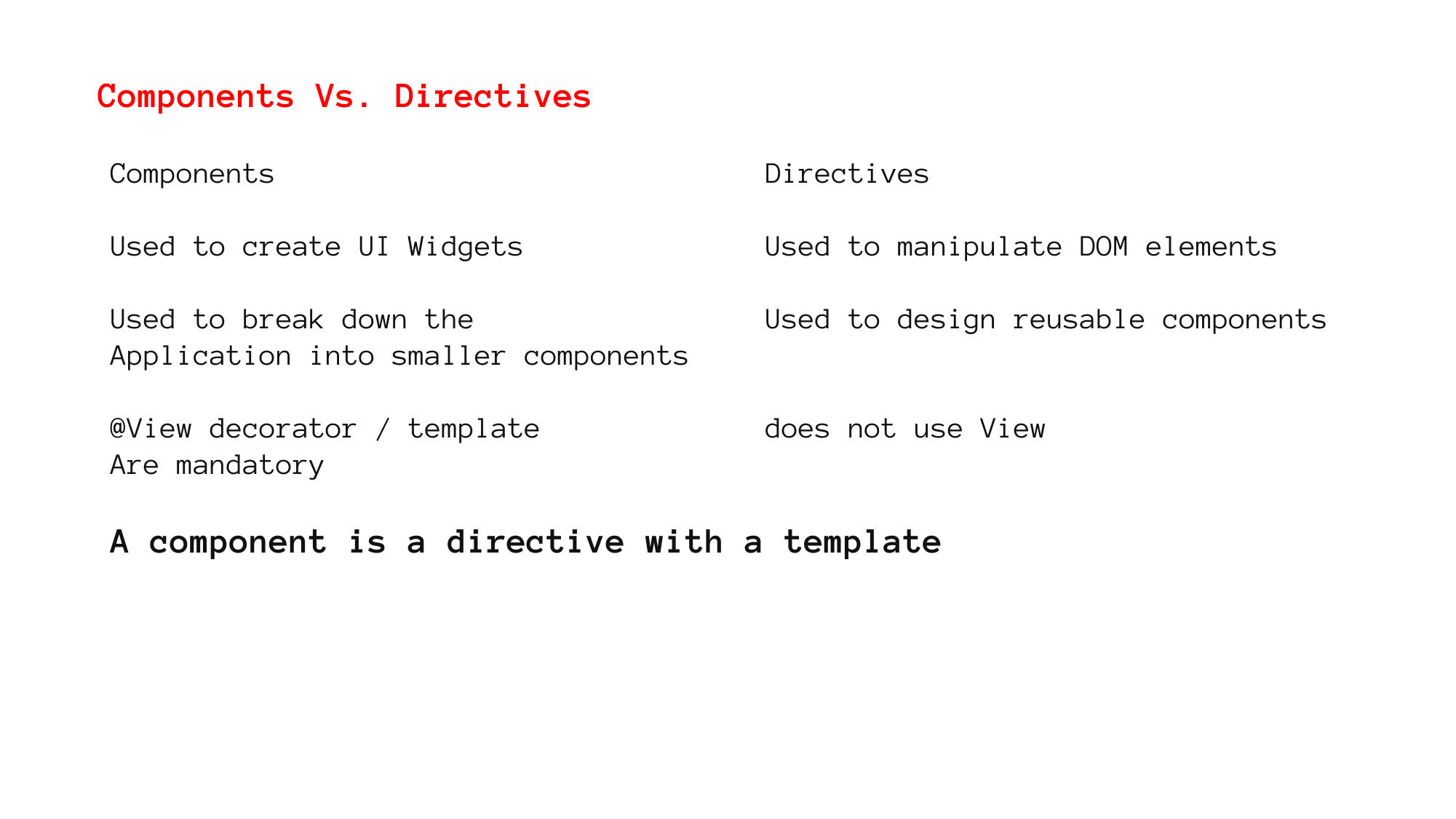

Components Vs. Directives
Components					Directives

Used to create UI Widgets			Used to manipulate DOM elements

Used to break down the			Used to design reusable components
Application into smaller components

@View decorator / template			does not use View
Are mandatory

A component is a directive with a template